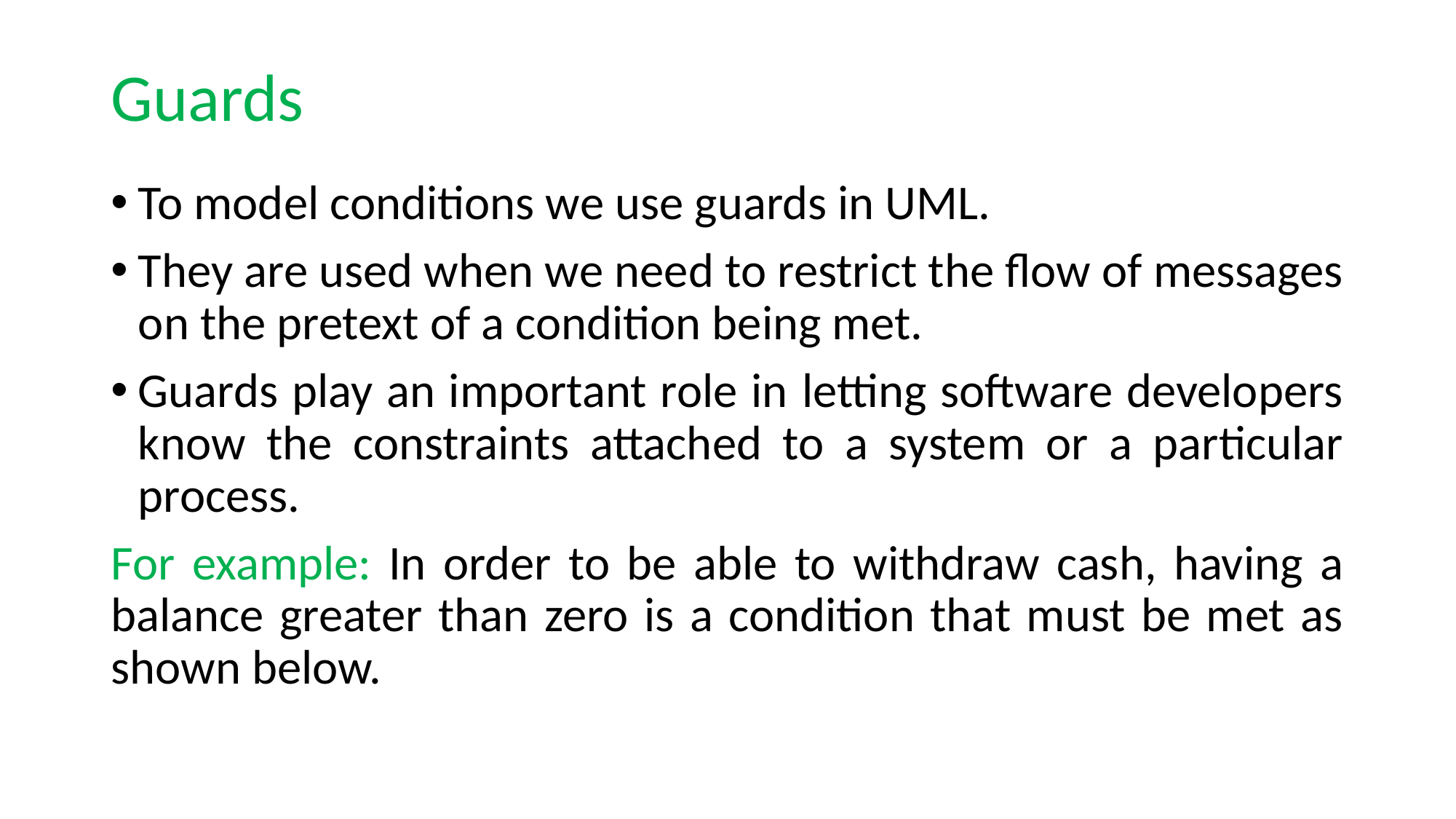

# Guards
To model conditions we use guards in UML.
They are used when we need to restrict the flow of messages on the pretext of a condition being met.
Guards play an important role in letting software developers know the constraints attached to a system or a particular process.
For example: In order to be able to withdraw cash, having a balance greater than zero is a condition that must be met as shown below.